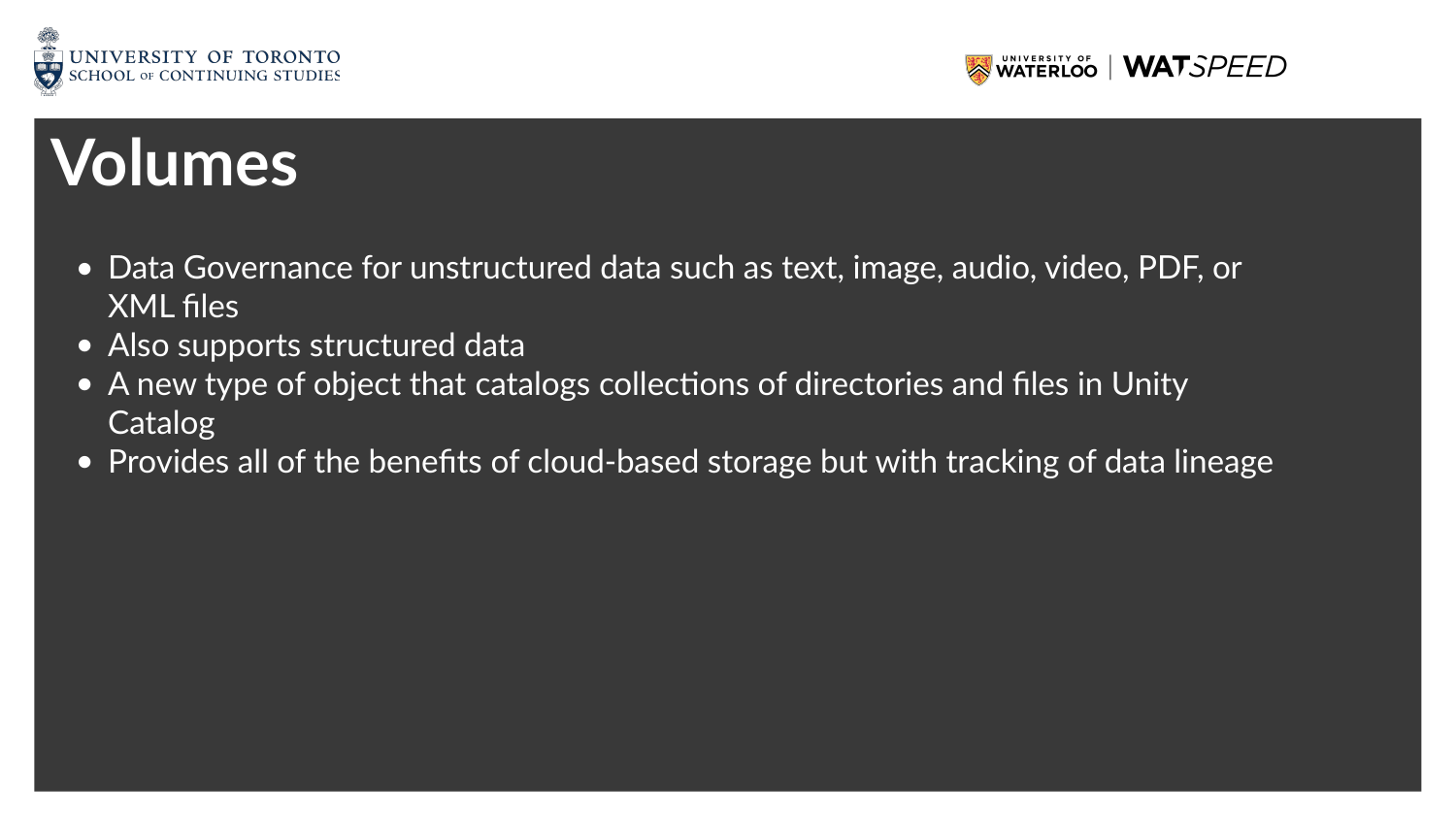

# Volumes
Data Governance for unstructured data such as text, image, audio, video, PDF, or XML files
Also supports structured data
A new type of object that catalogs collections of directories and files in Unity Catalog
Provides all of the benefits of cloud-based storage but with tracking of data lineage